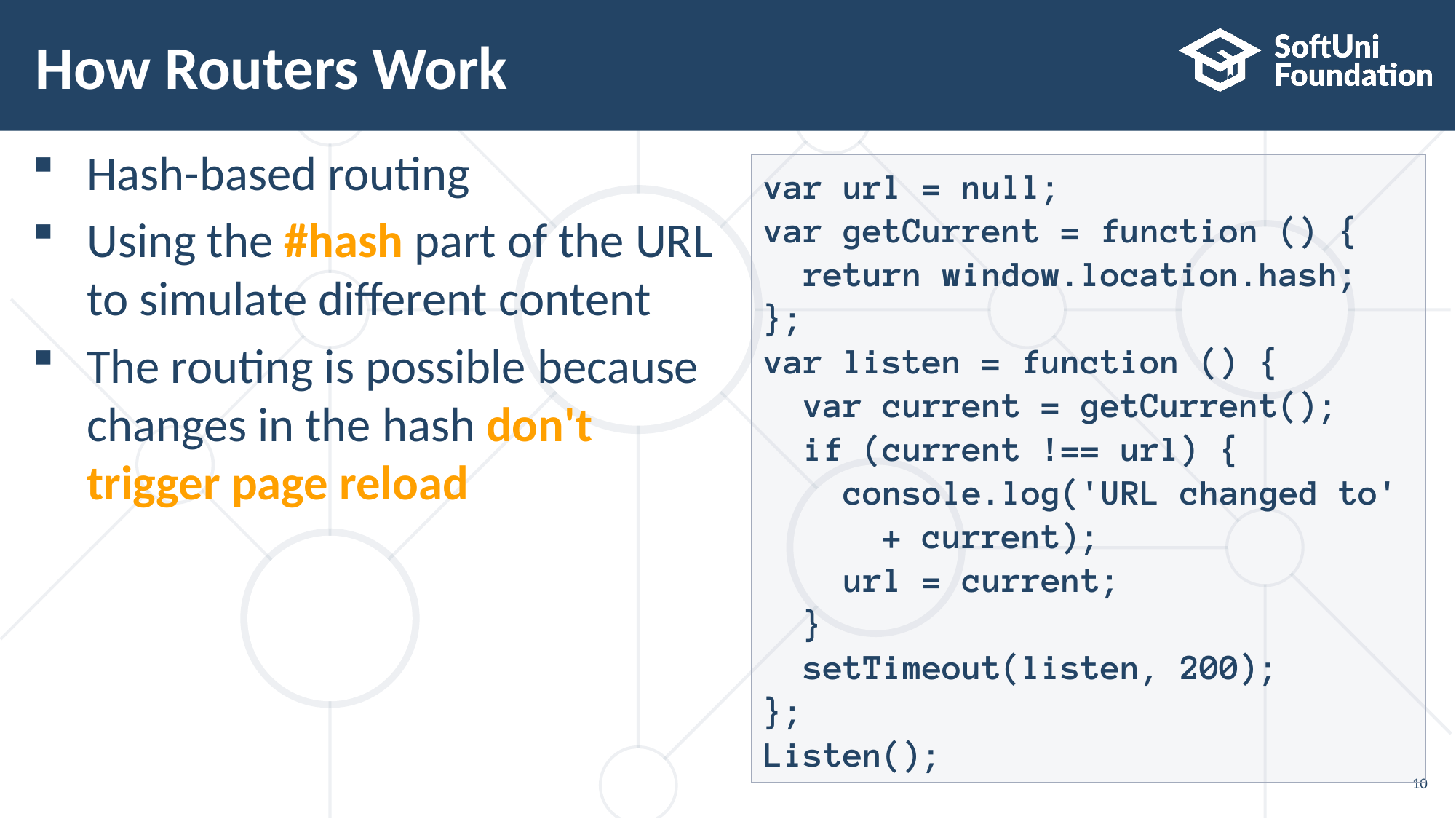

# How Routers Work
Hash-based routing
Using the #hash part of the URL
to simulate different content
The routing is possible because
changes in the hash don't
trigger page reload
var url = null;
var getCurrent = function () {
  return window.location.hash;
};
var listen = function () {
  var current = getCurrent();
  if (current !== url) {
    console.log('URL changed to'
      + current);
    url = current;
  }
  setTimeout(listen, 200);
};
Listen();
10